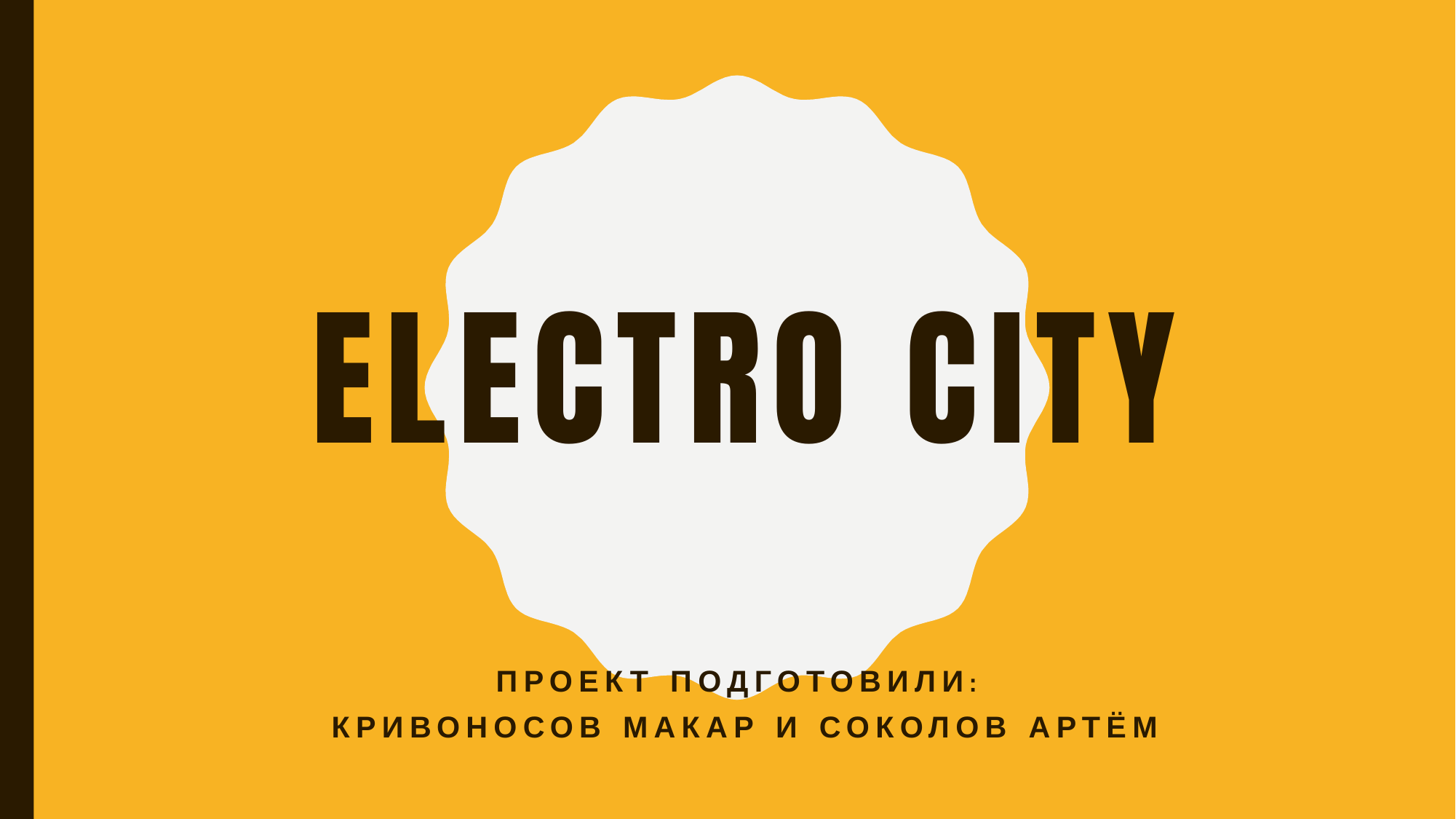

# Electro City
Проект подготовили:
Кривоносов Макар и Соколов Артём